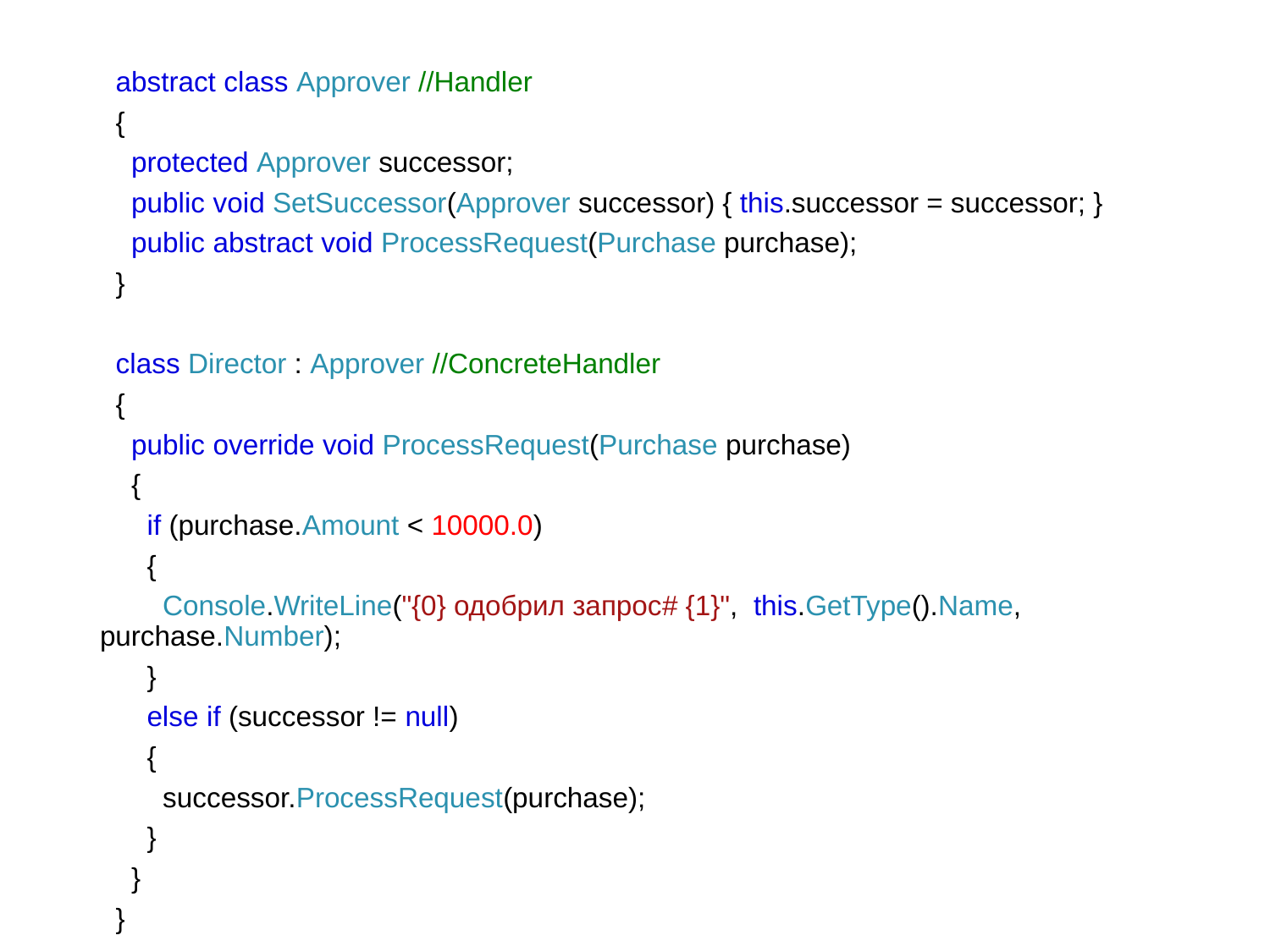

abstract class Approver //Handler
  {
    protected Approver successor;
    public void SetSuccessor(Approver successor) { this.successor = successor; }
    public abstract void ProcessRequest(Purchase purchase);
  }

  class Director : Approver //ConcreteHandler
  {
    public override void ProcessRequest(Purchase purchase)
    {
      if (purchase.Amount < 10000.0)
      {
        Console.WriteLine("{0} одобрил запрос# {1}",  this.GetType().Name, purchase.Number);
      }
      else if (successor != null)
      {
        successor.ProcessRequest(purchase);
      }
    }
  }